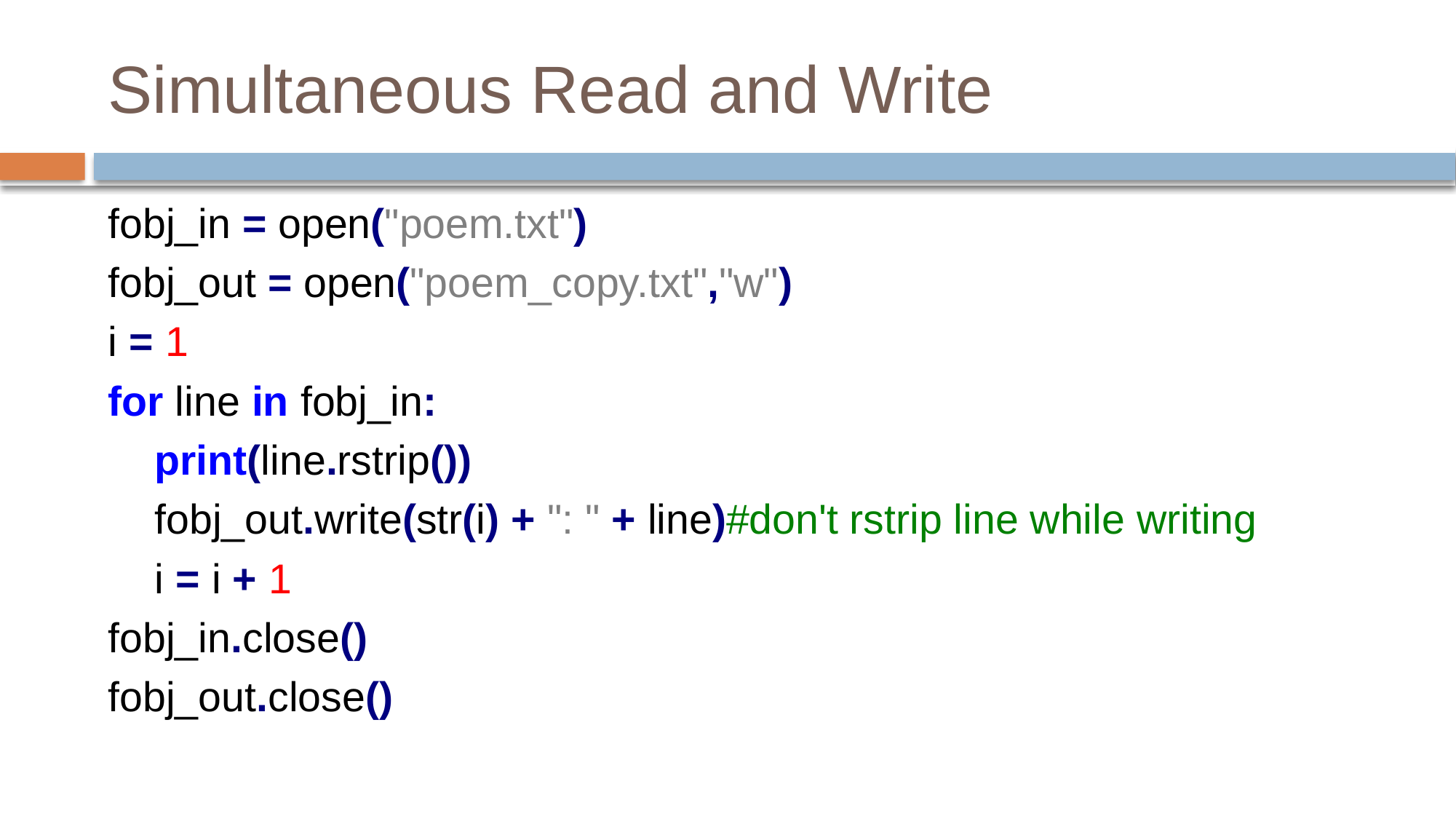

# Simultaneous Read and Write
fobj_in = open("poem.txt")
fobj_out = open("poem_copy.txt","w")
i = 1
for line in fobj_in:
    print(line.rstrip())
    fobj_out.write(str(i) + ": " + line)#don't rstrip line while writing
    i = i + 1
fobj_in.close()
fobj_out.close()